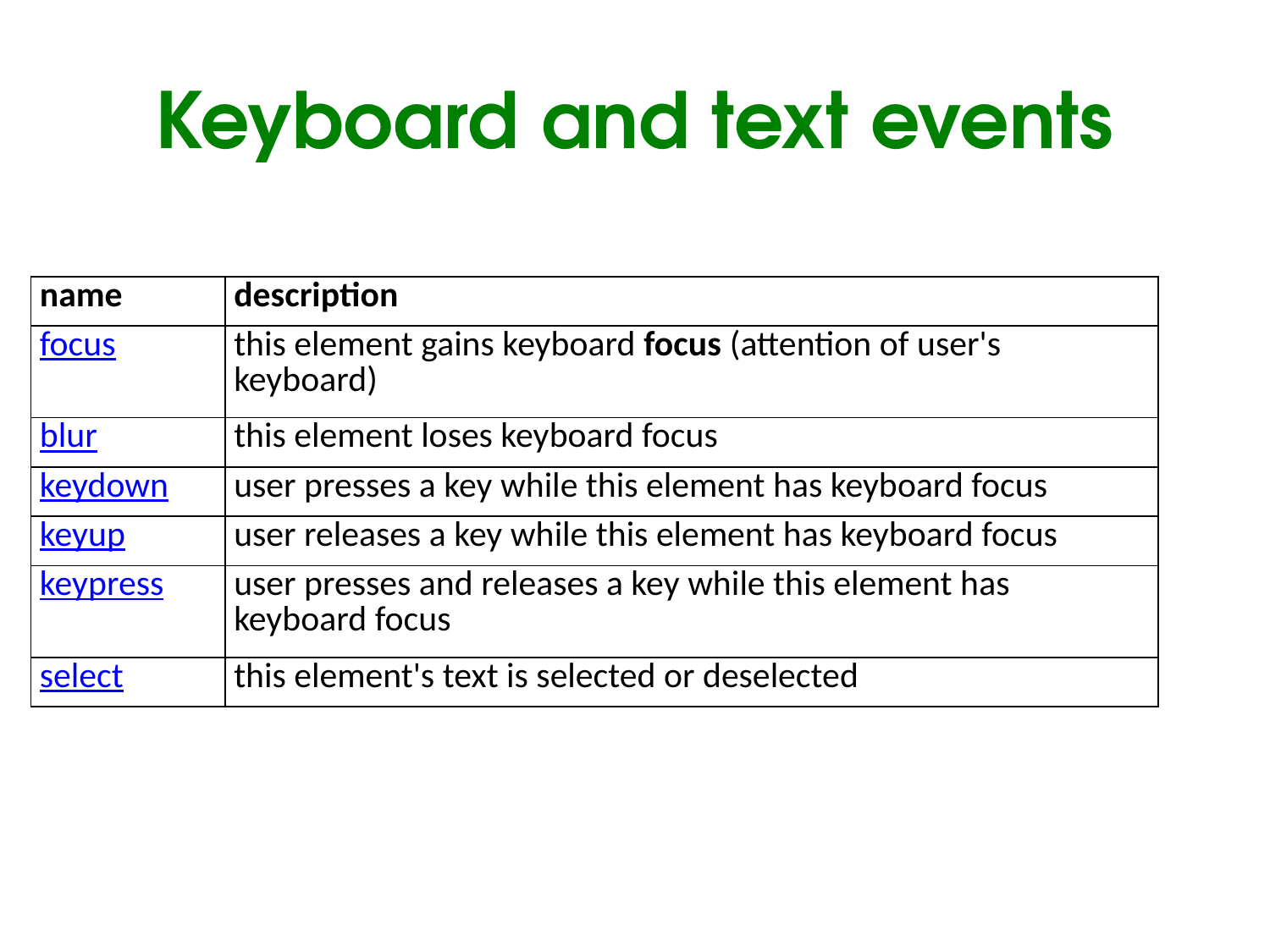

# Keyboard and text events
| name | description |
| --- | --- |
| focus | this element gains keyboard focus (attention of user's keyboard) |
| blur | this element loses keyboard focus |
| keydown | user presses a key while this element has keyboard focus |
| keyup | user releases a key while this element has keyboard focus |
| keypress | user presses and releases a key while this element has keyboard focus |
| select | this element's text is selected or deselected |